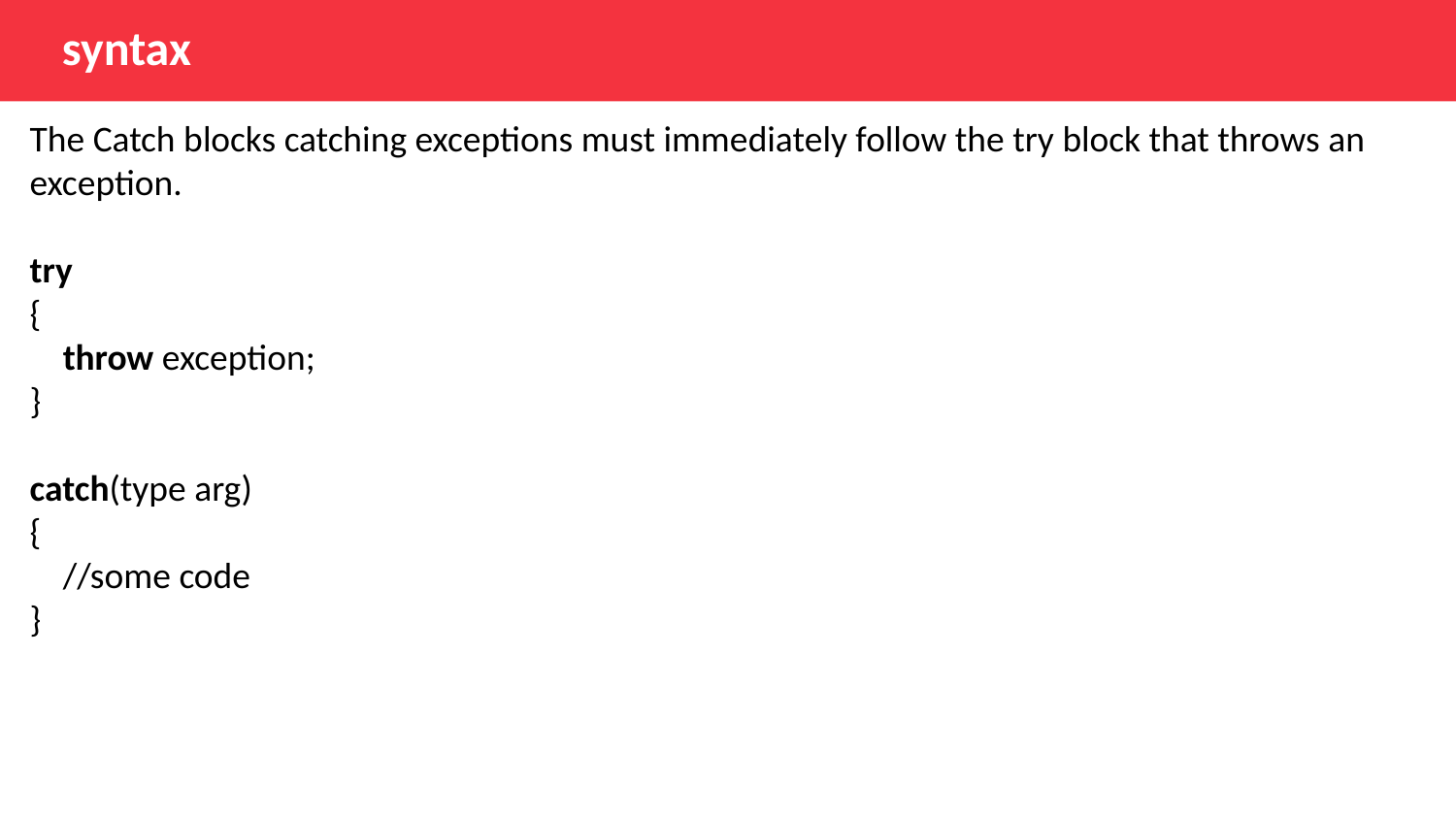

syntax
The Catch blocks catching exceptions must immediately follow the try block that throws an exception.

try
{
    throw exception;
}

catch(type arg)
{
    //some code
}